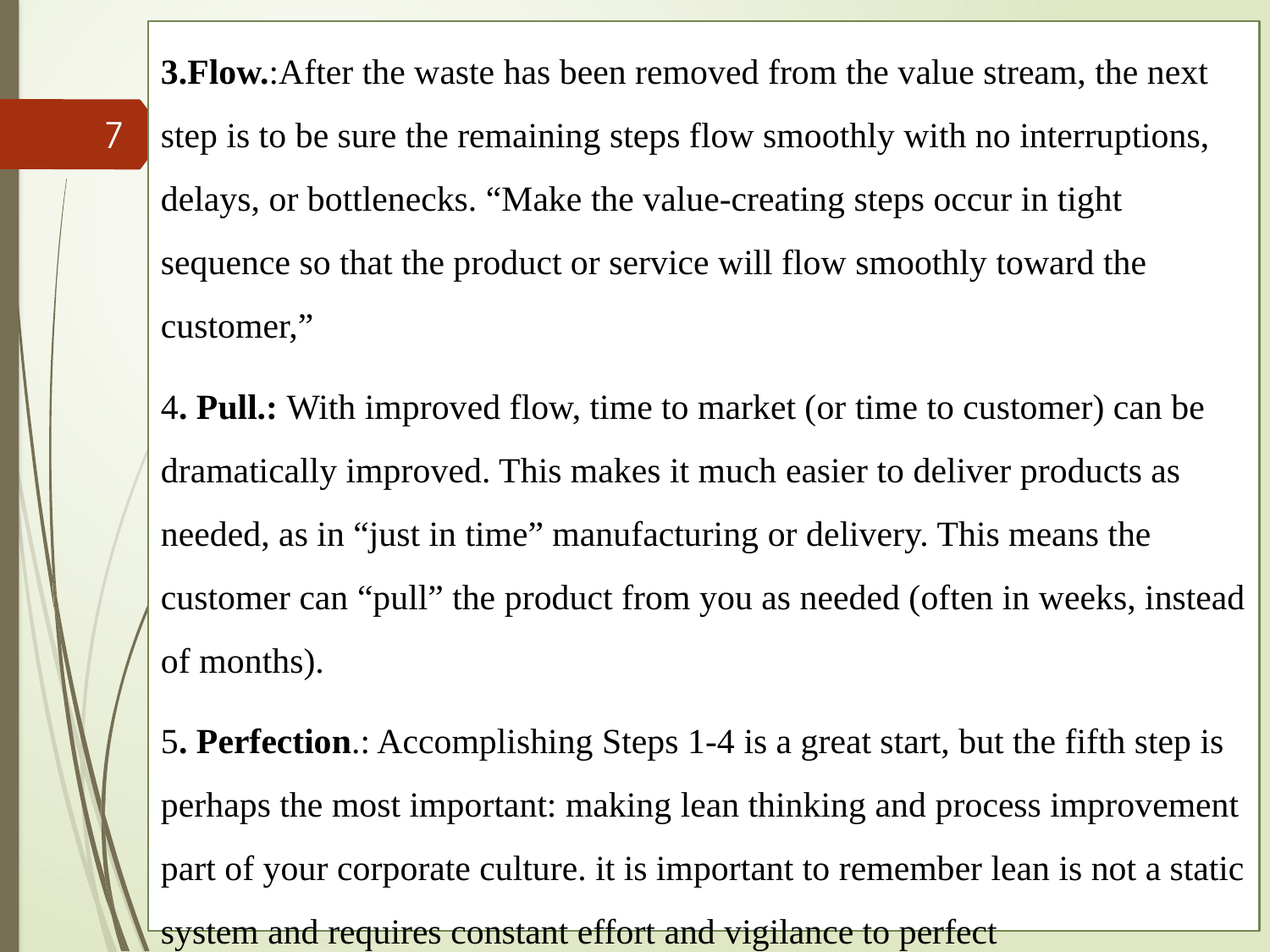

3.Flow.:After the waste has been removed from the value stream, the next step is to be sure the remaining steps flow smoothly with no interruptions, delays, or bottlenecks. “Make the value-creating steps occur in tight sequence so that the product or service will flow smoothly toward the customer,”
4. Pull.: With improved flow, time to market (or time to customer) can be dramatically improved. This makes it much easier to deliver products as needed, as in “just in time” manufacturing or delivery. This means the customer can “pull” the product from you as needed (often in weeks, instead of months).
5. Perfection.: Accomplishing Steps 1-4 is a great start, but the fifth step is perhaps the most important: making lean thinking and process improvement part of your corporate culture. it is important to remember lean is not a static system and requires constant effort and vigilance to perfect

7